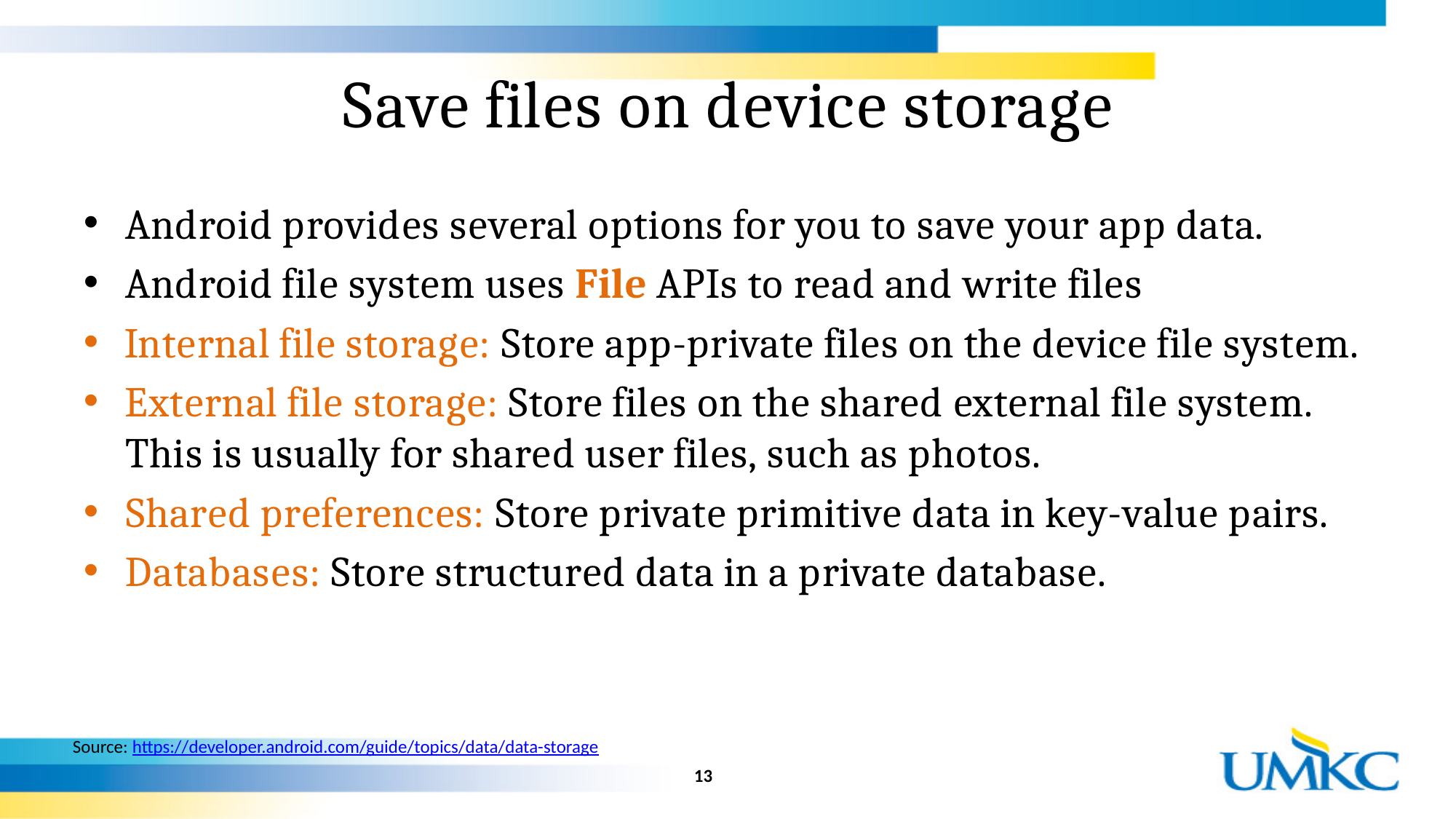

# Save files on device storage
Android provides several options for you to save your app data.
Android file system uses File APIs to read and write files
Internal file storage: Store app-private files on the device file system.
External file storage: Store files on the shared external file system. This is usually for shared user files, such as photos.
Shared preferences: Store private primitive data in key-value pairs.
Databases: Store structured data in a private database.
Source: https://developer.android.com/guide/topics/data/data-storage
13